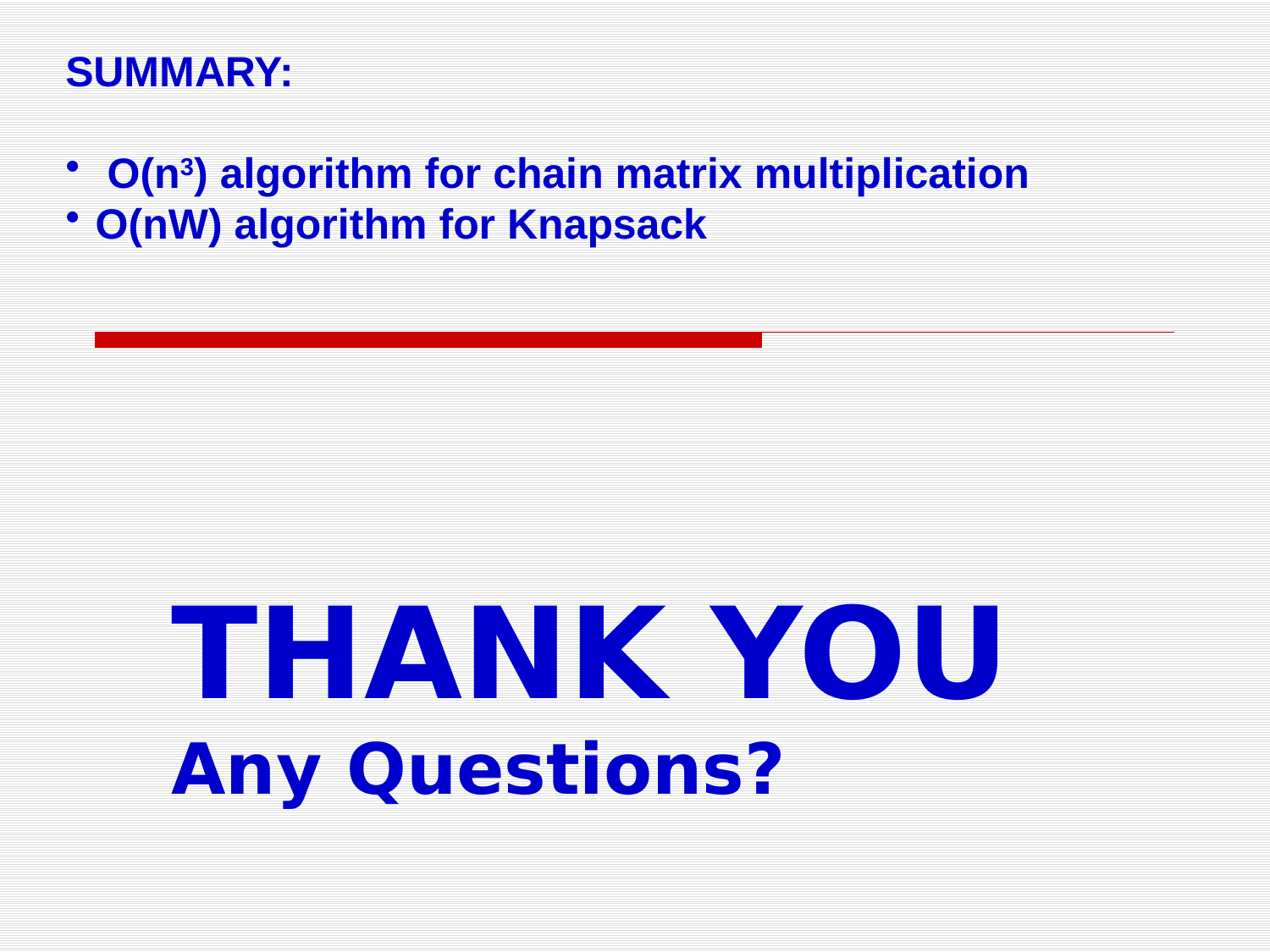

SUMMARY:

 O(n3) algorithm for chain matrix multiplication
O(nW) algorithm for Knapsack

# THANK YOU Any Questions?